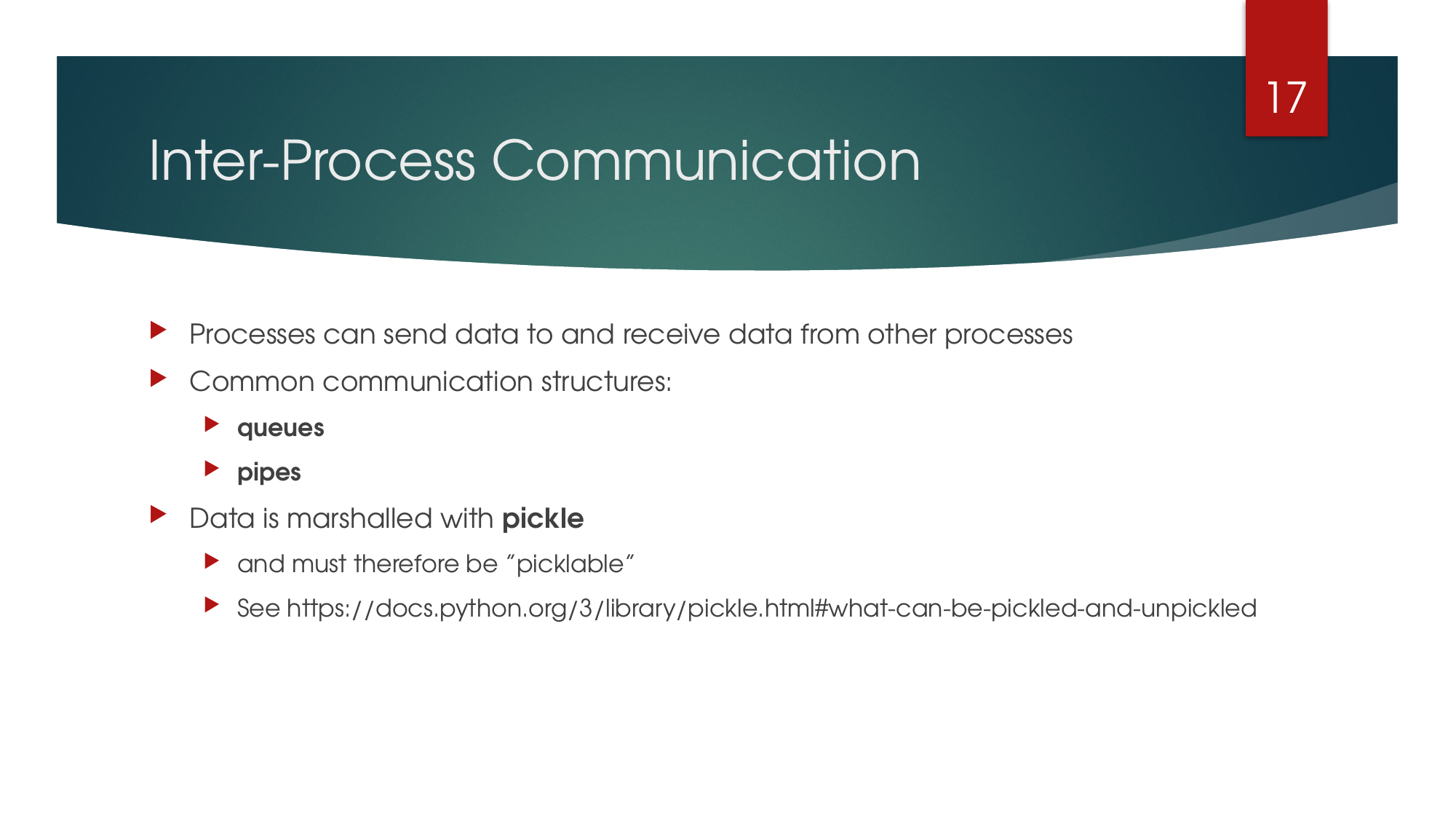

17
# Inter-Process Communication
Processes can send data to and receive data from other processes
Common communication structures:
queues
pipes
Data is marshalled with pickle
and must therefore be ”picklable”
See https://docs.python.org/3/library/pickle.html#what-can-be-pickled-and-unpickled